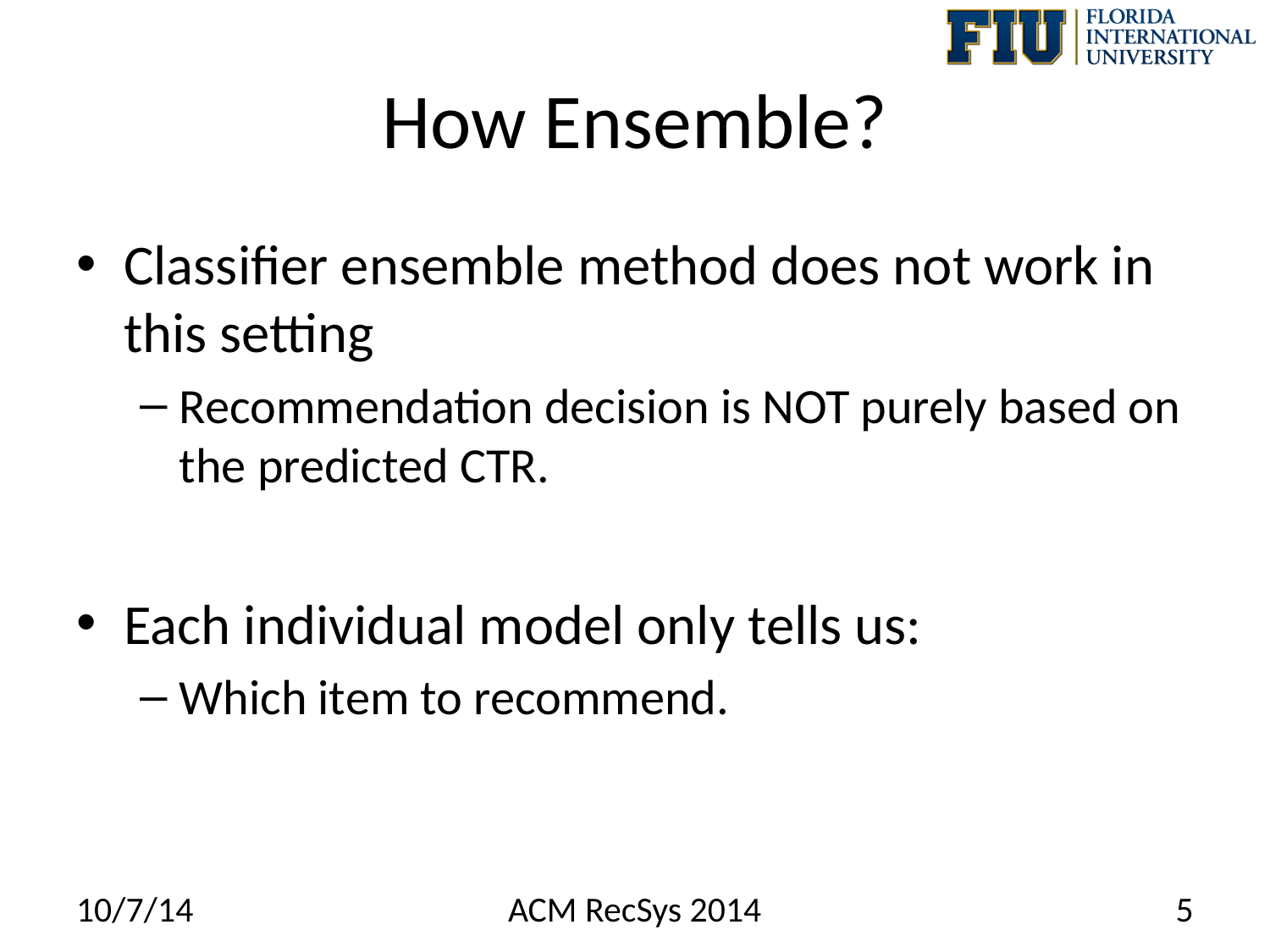

# How Ensemble?
Classifier ensemble method does not work in this setting
Recommendation decision is NOT purely based on the predicted CTR.

Each individual model only tells us:
Which item to recommend.

10/7/14
ACM RecSys 2014
5